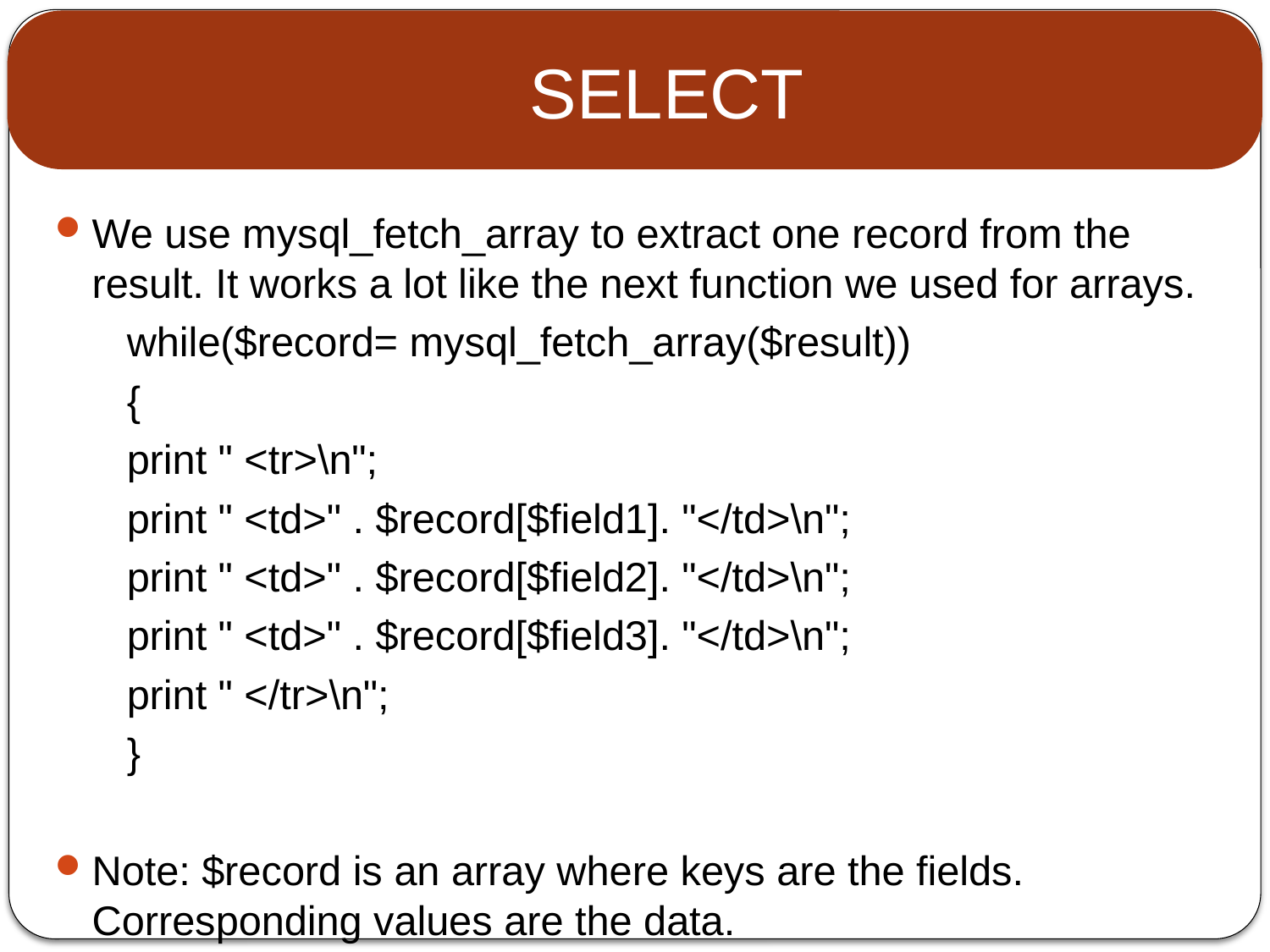

# SELECT
We use mysql_fetch_array to extract one record from the result. It works a lot like the next function we used for arrays.
while($record= mysql_fetch_array($result))
{
print " <tr>\n";
print " <td>" . $record[$field1]. "</td>\n";
print " <td>" . $record[$field2]. "</td>\n";
print " <td>" . $record[$field3]. "</td>\n";
print " </tr>\n";
}

Note: $record is an array where keys are the fields. Corresponding values are the data.